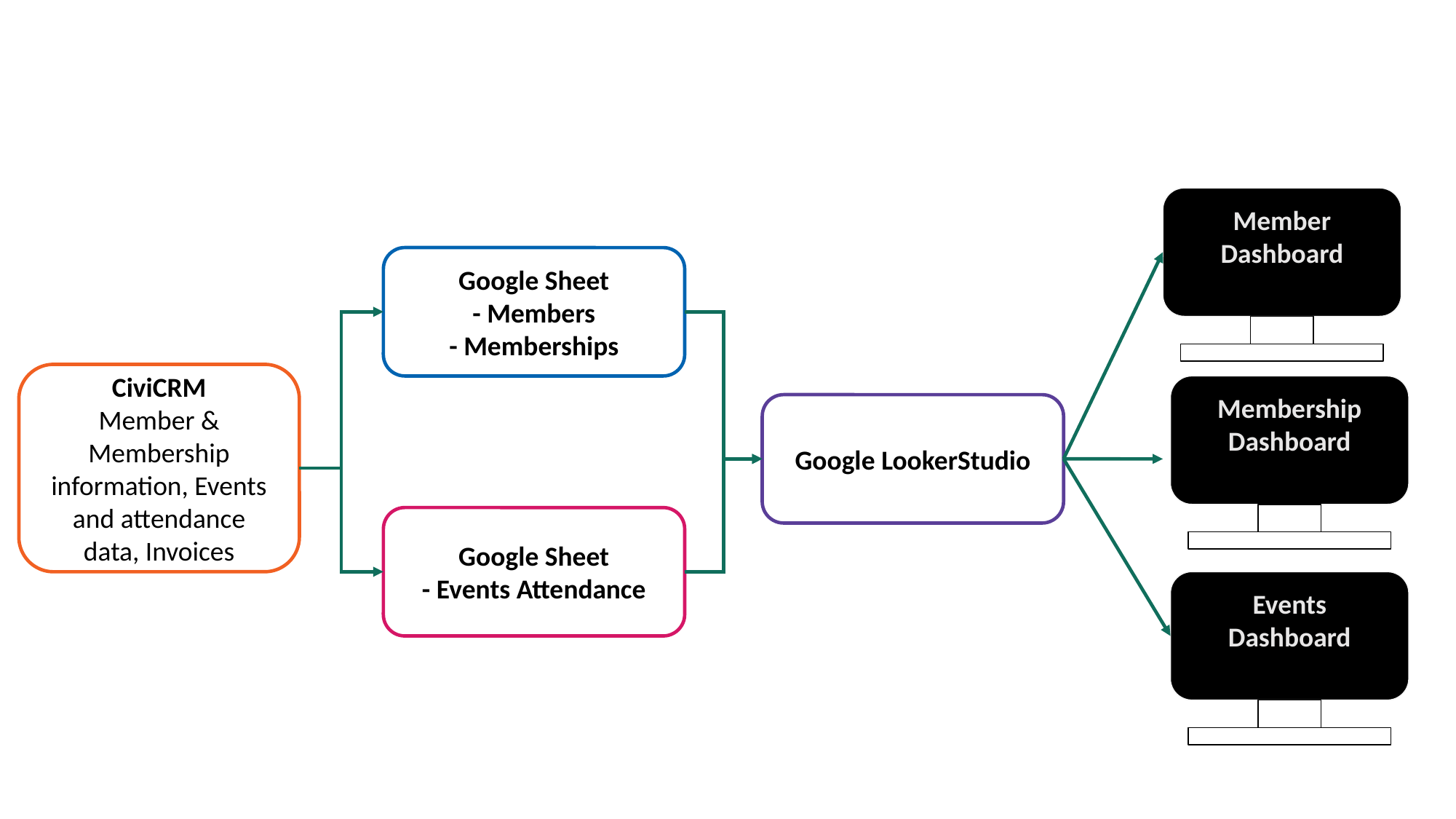

Member Dashboard

Google Sheet
- Members
- Memberships

CiviCRM
Member & Membership information, Events and attendance data, Invoices
Membership Dashboard

Google LookerStudio

Google Sheet
- Events Attendance

Events Dashboard